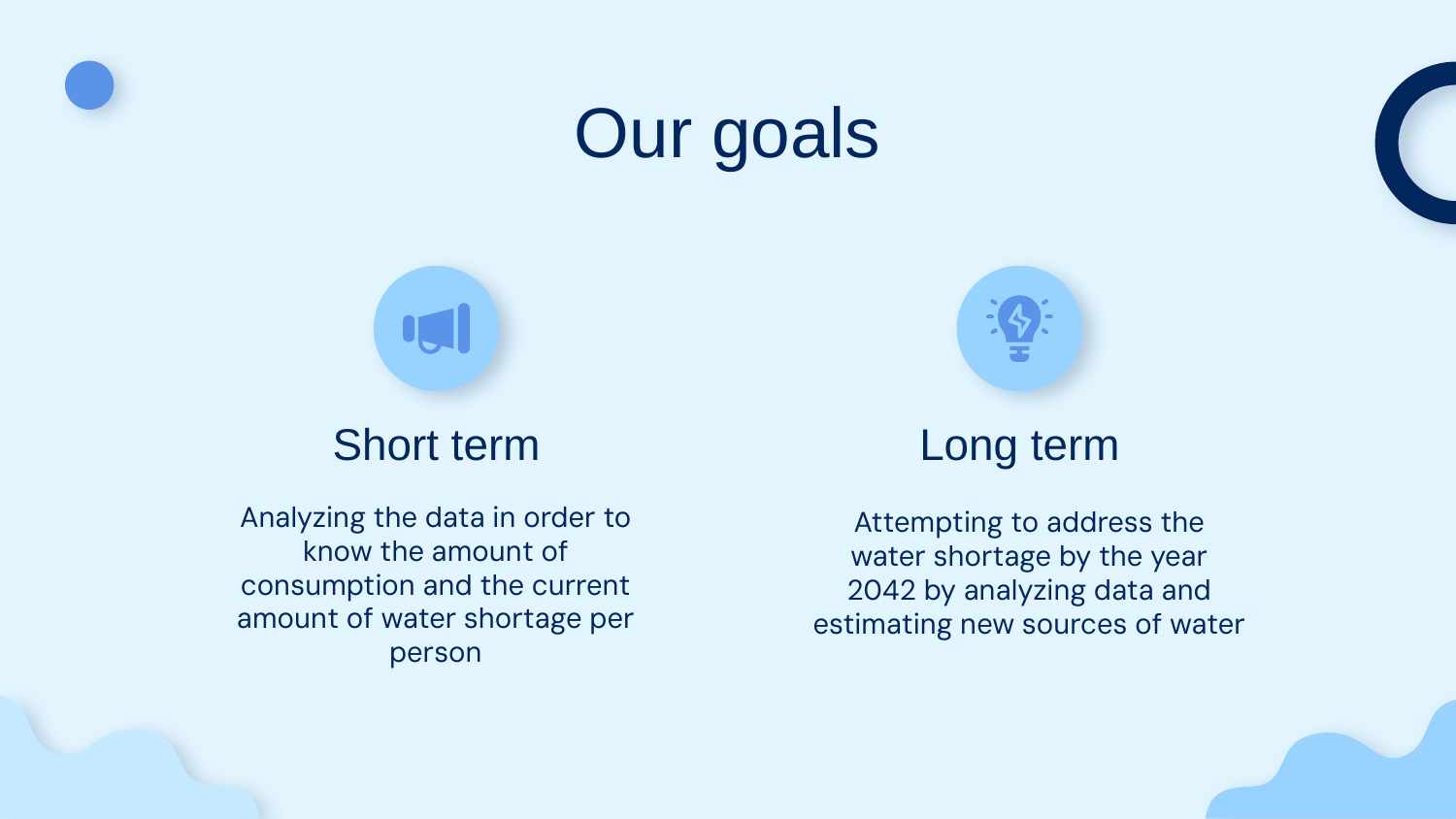

# Our goals

Short term
Long term
Analyzing the data in order to know the amount of consumption and the current amount of water shortage per person
Attempting to address the water shortage by the year 2042 by analyzing data and estimating new sources of water